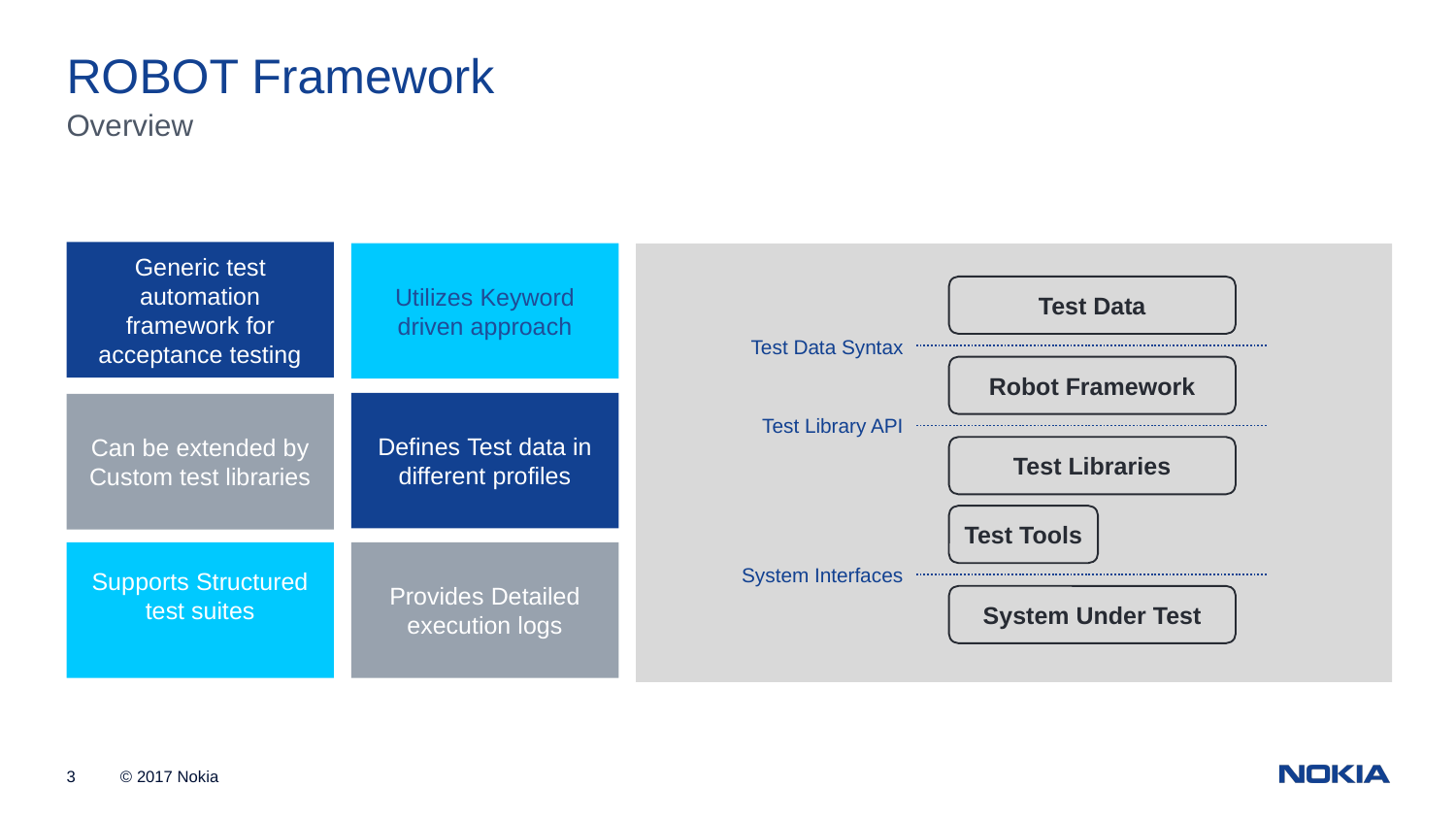

ROBOT Framework
Overview
Generic test automation framework for acceptance testing
Utilizes Keyword driven approach

Test Data
Robot Framework
Test Libraries
Test Tools
System Under Test
Test Data Syntax
Test Library API
System Interfaces
Defines Test data in different profiles
Can be extended by Custom test libraries
Supports Structured test suites

Provides Detailed execution logs